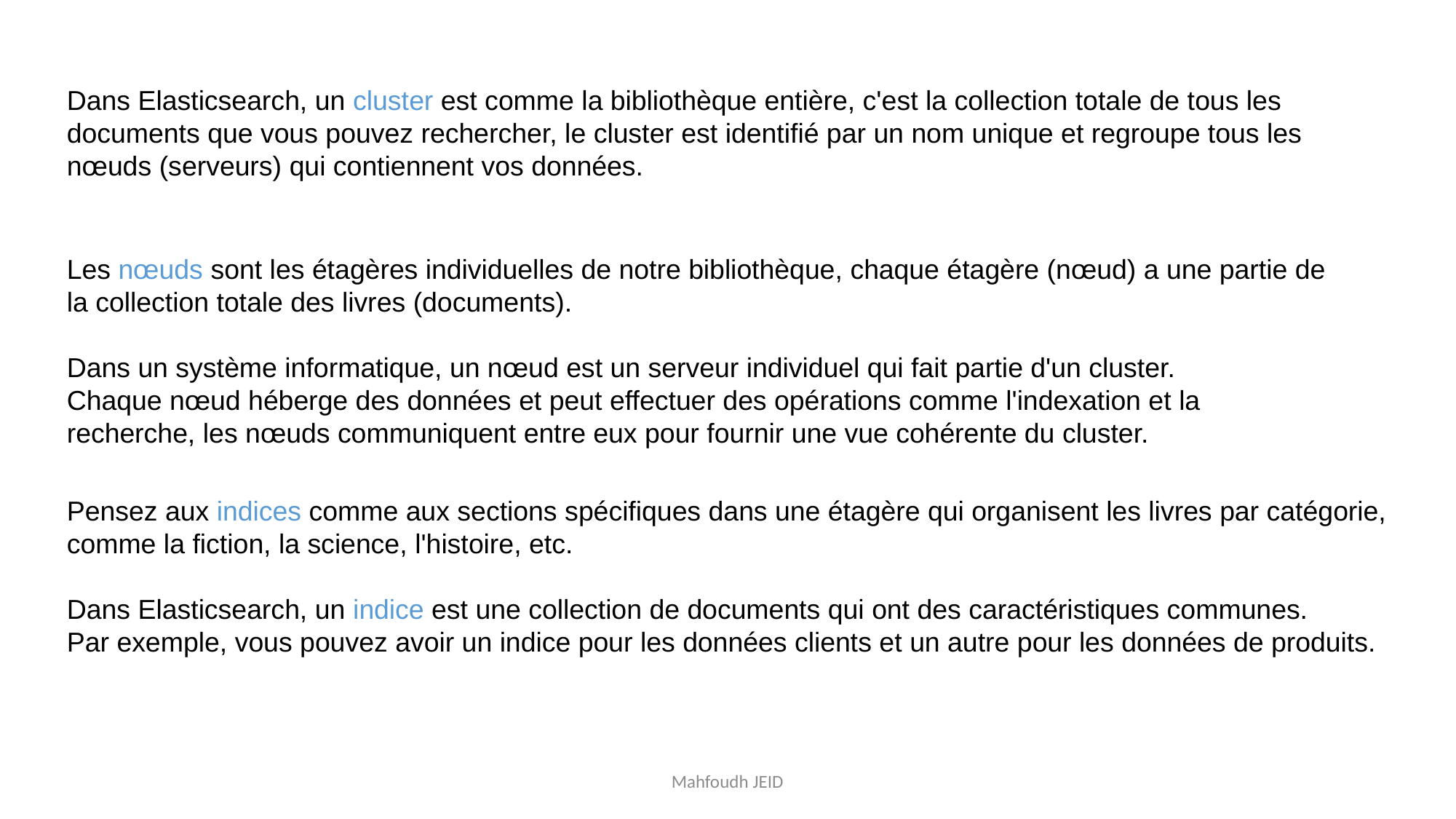

Dans Elasticsearch, un cluster est comme la bibliothèque entière, c'est la collection totale de tous les documents que vous pouvez rechercher, le cluster est identifié par un nom unique et regroupe tous les nœuds (serveurs) qui contiennent vos données.

Les nœuds sont les étagères individuelles de notre bibliothèque, chaque étagère (nœud) a une partie de la collection totale des livres (documents).

Dans un système informatique, un nœud est un serveur individuel qui fait partie d'un cluster.
Chaque nœud héberge des données et peut effectuer des opérations comme l'indexation et la recherche, les nœuds communiquent entre eux pour fournir une vue cohérente du cluster.

Pensez aux indices comme aux sections spécifiques dans une étagère qui organisent les livres par catégorie, comme la fiction, la science, l'histoire, etc.

Dans Elasticsearch, un indice est une collection de documents qui ont des caractéristiques communes.
Par exemple, vous pouvez avoir un indice pour les données clients et un autre pour les données de produits.

Mahfoudh JEID